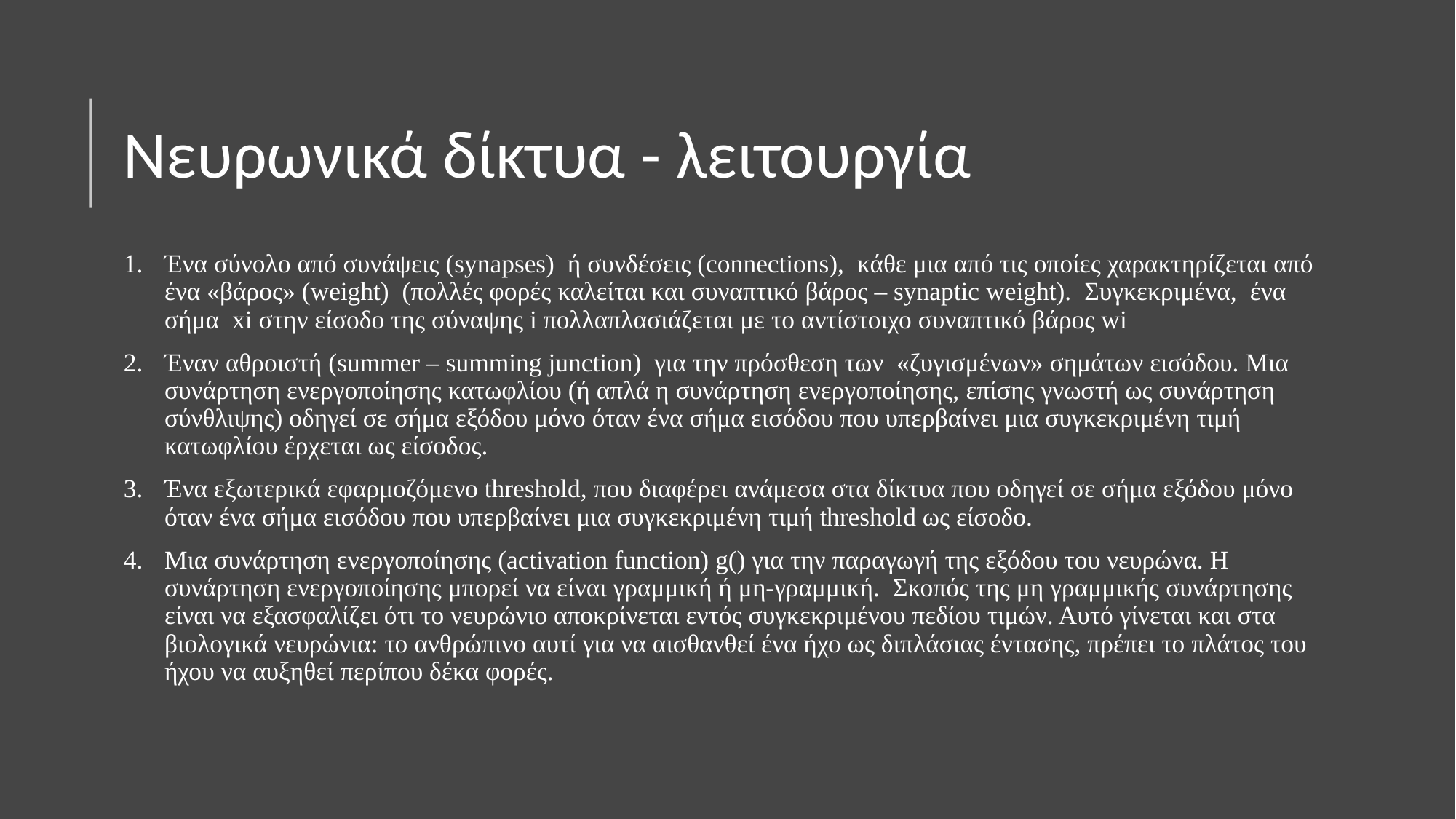

# Νευρωνικά δίκτυα - λειτουργία
Ένα σύνολο από συνάψεις (synapses)  ή συνδέσεις (connections),  κάθε μια από τις οποίες χαρακτηρίζεται από ένα «βάρος» (weight)  (πολλές φορές καλείται και συναπτικό βάρος – synaptic weight).  Συγκεκριμένα,  ένα σήμα  xi στην είσοδο της σύναψης i πολλαπλασιάζεται με το αντίστοιχο συναπτικό βάρος wi
Έναν αθροιστή (summer – summing junction)  για την πρόσθεση των  «ζυγισμένων» σημάτων εισόδου. Μια συνάρτηση ενεργοποίησης κατωφλίου (ή απλά η συνάρτηση ενεργοποίησης, επίσης γνωστή ως συνάρτηση σύνθλιψης) οδηγεί σε σήμα εξόδου μόνο όταν ένα σήμα εισόδου που υπερβαίνει μια συγκεκριμένη τιμή κατωφλίου έρχεται ως είσοδος.
Ένα εξωτερικά εφαρμοζόμενο threshold, που διαφέρει ανάμεσα στα δίκτυα που οδηγεί σε σήμα εξόδου μόνο όταν ένα σήμα εισόδου που υπερβαίνει μια συγκεκριμένη τιμή threshold ως είσοδο.
Μια συνάρτηση ενεργοποίησης (activation function) g() για την παραγωγή της εξόδου του νευρώνα. Η συνάρτηση ενεργοποίησης μπορεί να είναι γραμμική ή μη-γραμμική.  Σκοπός της μη γραμμικής συνάρτησης είναι να εξασφαλίζει ότι το νευρώνιο αποκρίνεται εντός συγκεκριμένου πεδίου τιμών. Αυτό γίνεται και στα βιολογικά νευρώνια: το ανθρώπινο αυτί για να αισθανθεί ένα ήχο ως διπλάσιας έντασης, πρέπει το πλάτος του ήχου να αυξηθεί περίπου δέκα φορές.